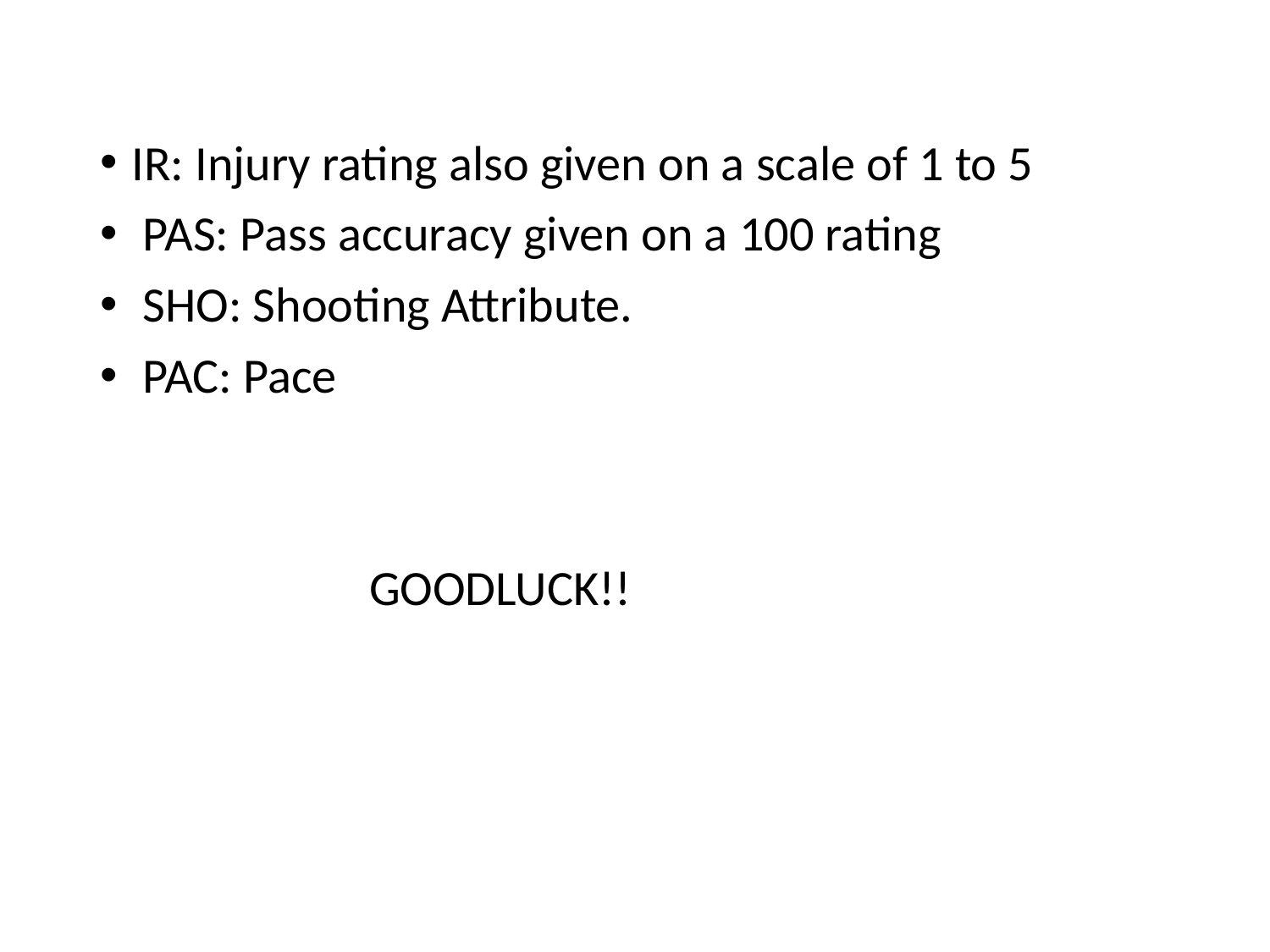

IR: Injury rating also given on a scale of 1 to 5
 PAS: Pass accuracy given on a 100 rating
 SHO: Shooting Attribute.
 PAC: Pace

                        GOODLUCK!!